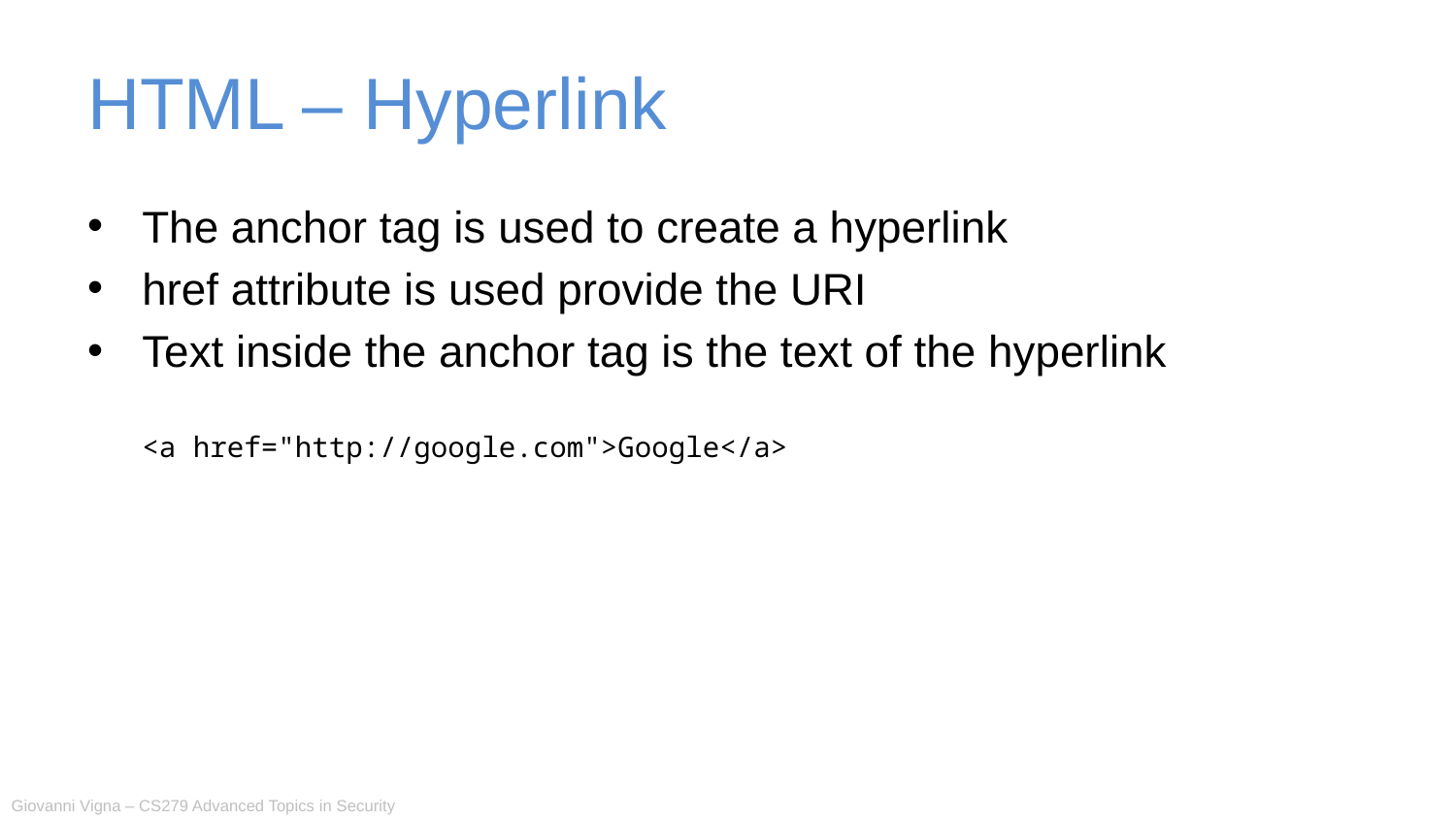

# HTML – Hyperlink
The anchor tag is used to create a hyperlink
href attribute is used provide the URI
Text inside the anchor tag is the text of the hyperlink
<a href="http://google.com">Google</a>